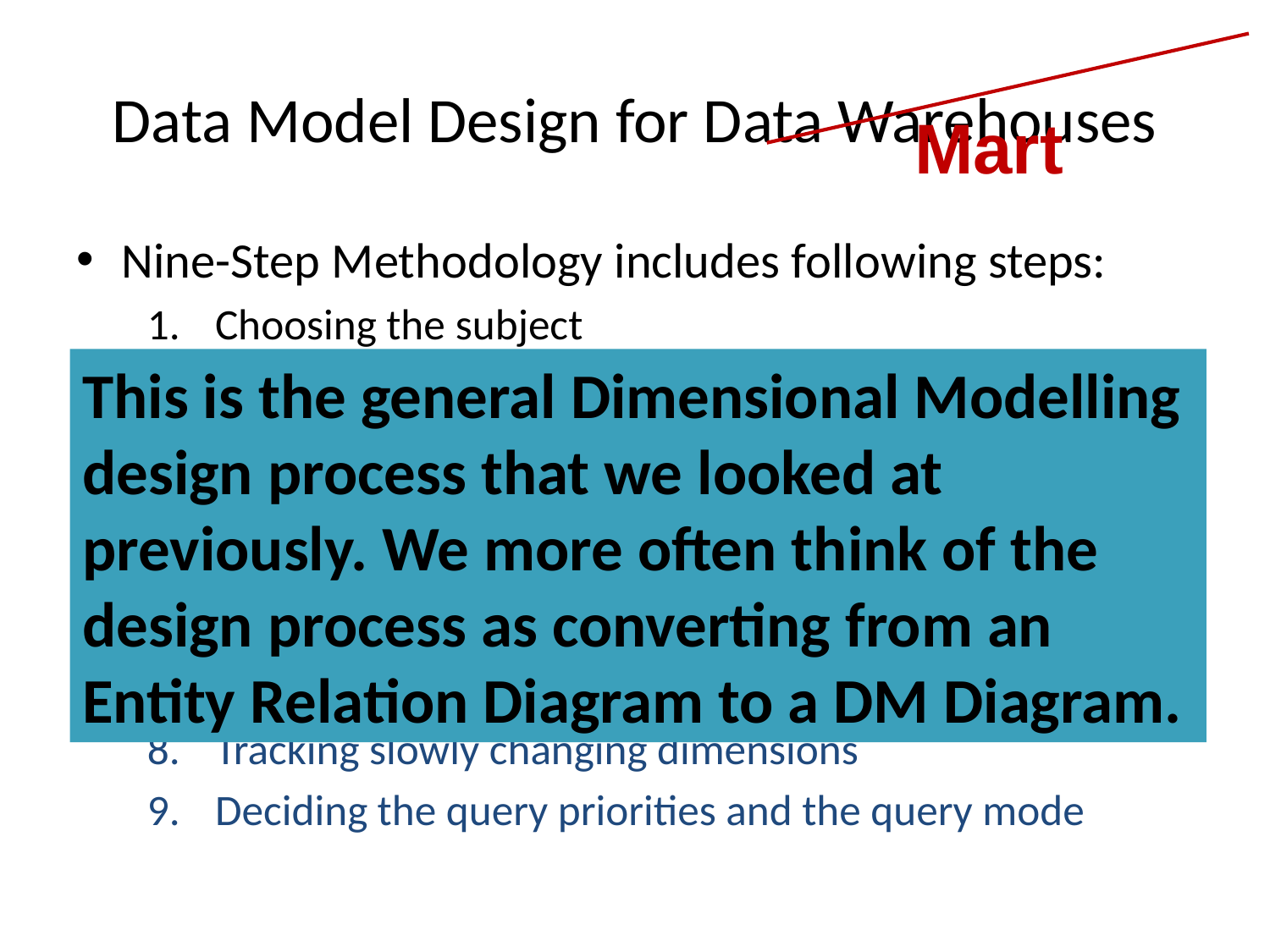

# Data Model Design for Data Warehouses
Mart
Nine-Step Methodology includes following steps:
Choosing the subject
Choosing the grain
Identifying and conforming the dimensions
Choosing the facts
Storing pre-calculations in the fact table
Rounding out the dimension tables
Choosing the duration of the database
Tracking slowly changing dimensions
Deciding the query priorities and the query mode
This is the general Dimensional Modelling design process that we looked at previously. We more often think of the design process as converting from an Entity Relation Diagram to a DM Diagram.